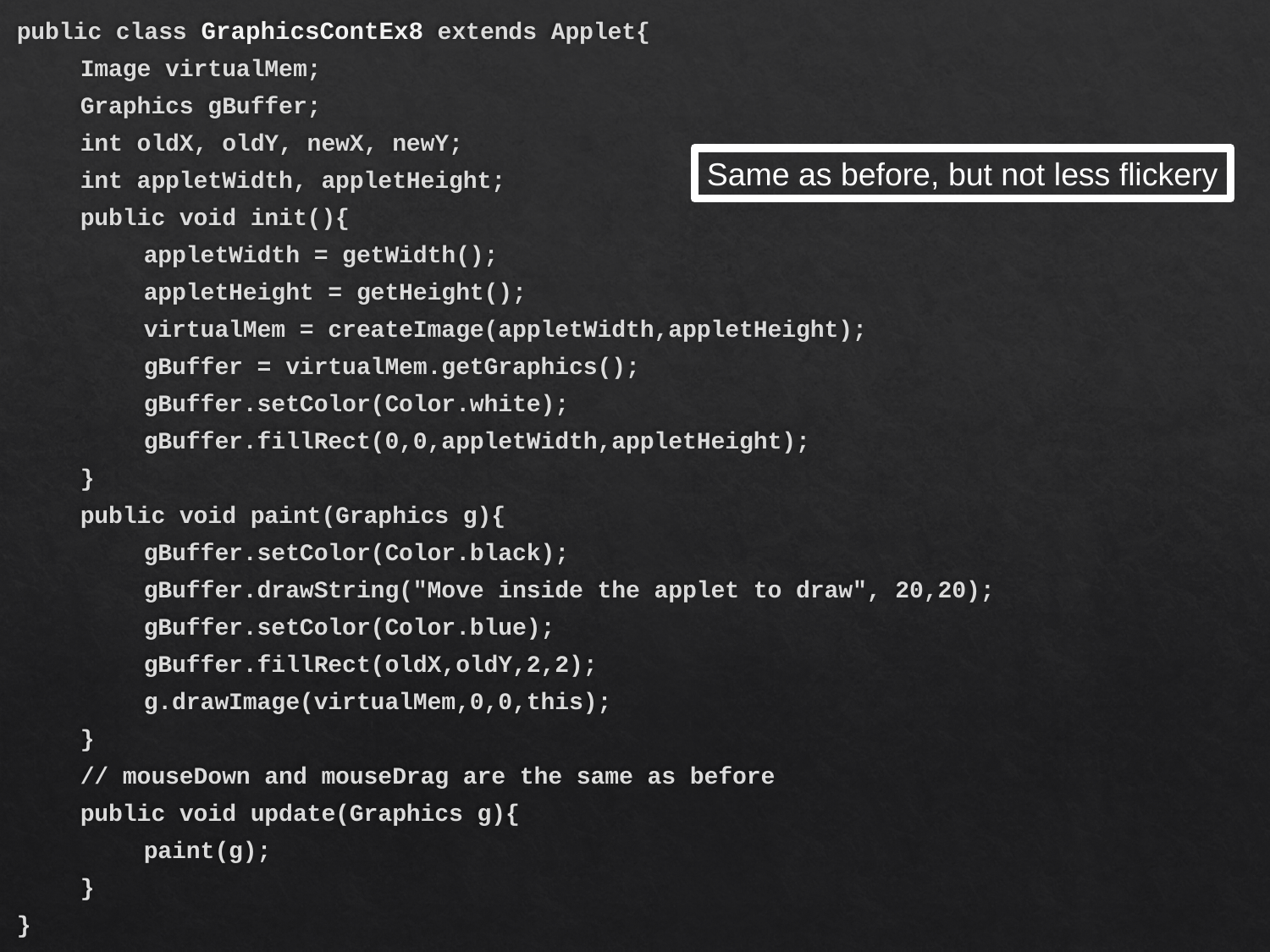

public class GraphicsContEx8 extends Applet{
	Image virtualMem;
	Graphics gBuffer;
	int oldX, oldY, newX, newY;
	int appletWidth, appletHeight;
	public void init(){
		appletWidth = getWidth();
		appletHeight = getHeight();
		virtualMem = createImage(appletWidth,appletHeight);
		gBuffer = virtualMem.getGraphics();
		gBuffer.setColor(Color.white);
		gBuffer.fillRect(0,0,appletWidth,appletHeight);
	}
	public void paint(Graphics g){
		gBuffer.setColor(Color.black);
		gBuffer.drawString("Move inside the applet to draw", 20,20);
		gBuffer.setColor(Color.blue);
		gBuffer.fillRect(oldX,oldY,2,2);
		g.drawImage(virtualMem,0,0,this);
	}
	// mouseDown and mouseDrag are the same as before
	public void update(Graphics g){
		paint(g);
	}
}
Same as before, but not less flickery